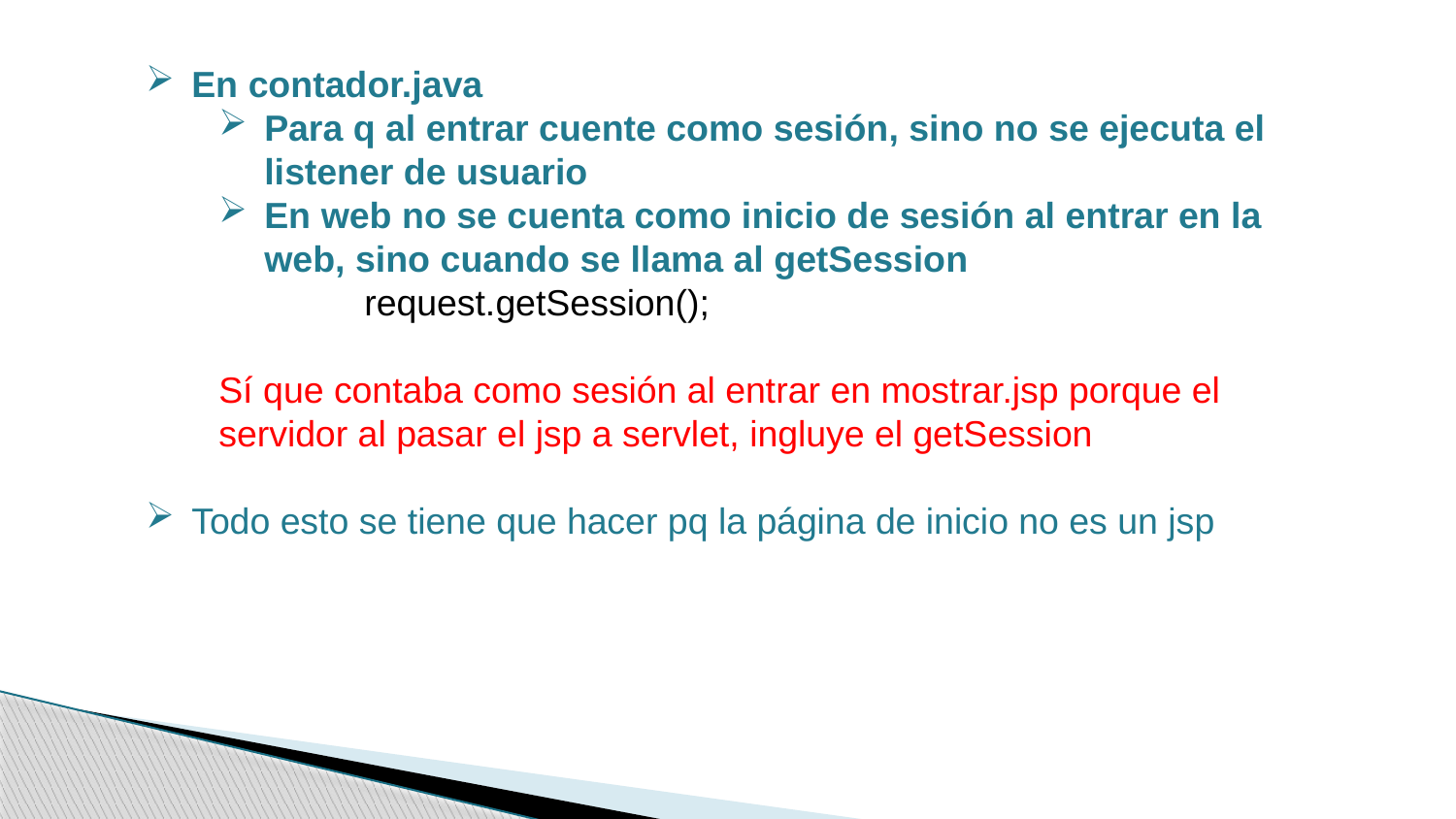

En contador.java
Para q al entrar cuente como sesión, sino no se ejecuta el listener de usuario
En web no se cuenta como inicio de sesión al entrar en la web, sino cuando se llama al getSession
	request.getSession();

Sí que contaba como sesión al entrar en mostrar.jsp porque el servidor al pasar el jsp a servlet, ingluye el getSession

Todo esto se tiene que hacer pq la página de inicio no es un jsp